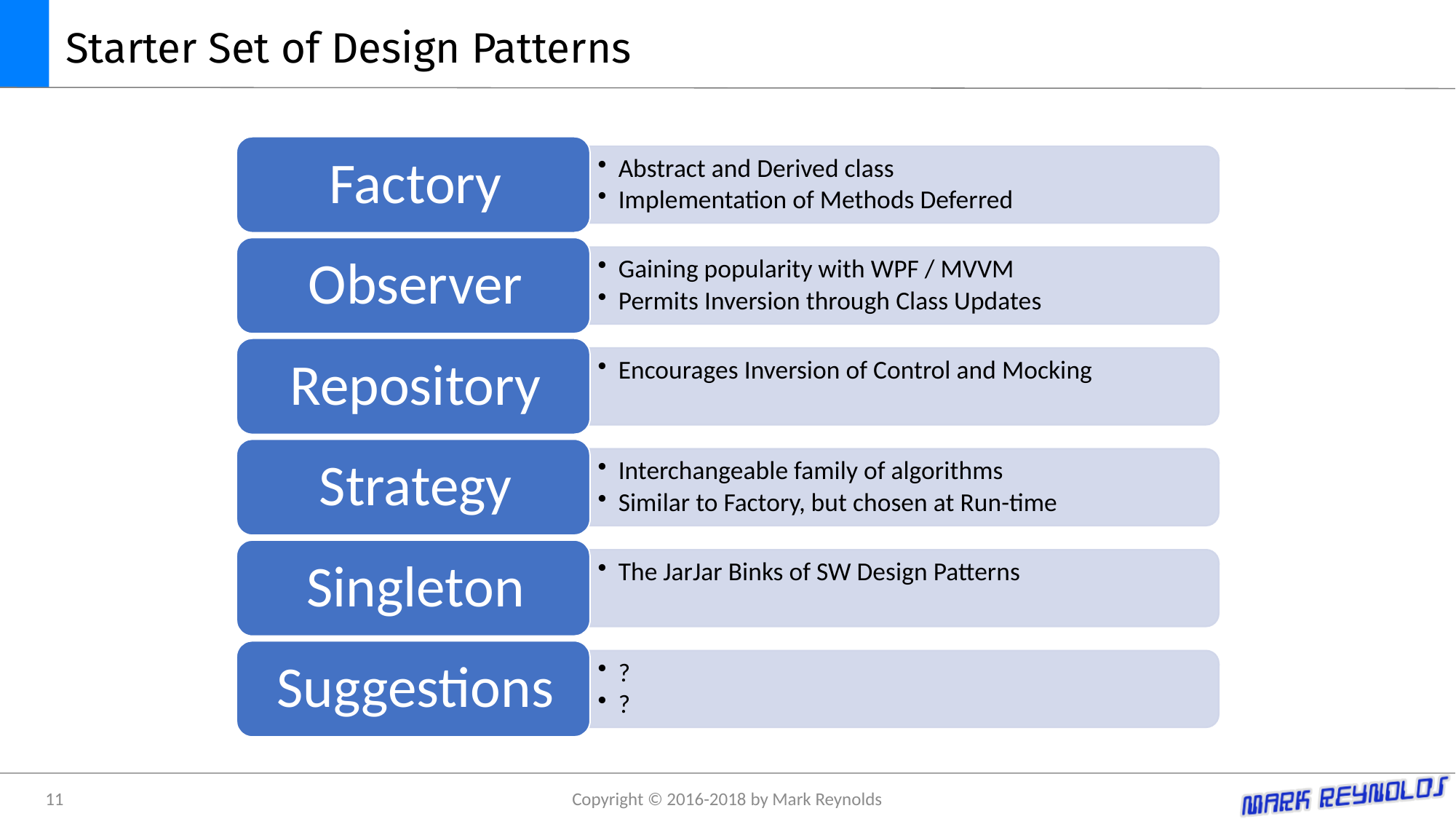

# Starter Set of Design Patterns
Abstract and Derived class
Implementation of Methods Deferred
Factory
Gaining popularity with WPF / MVVM
Permits Inversion through Class Updates
Observer
Encourages Inversion of Control and Mocking

Repository
Interchangeable family of algorithms
Similar to Factory, but chosen at Run-time
Strategy
The JarJar Binks of SW Design Patterns

Singleton
?
?
Suggestions
11
Copyright © 2016-2018 by Mark Reynolds